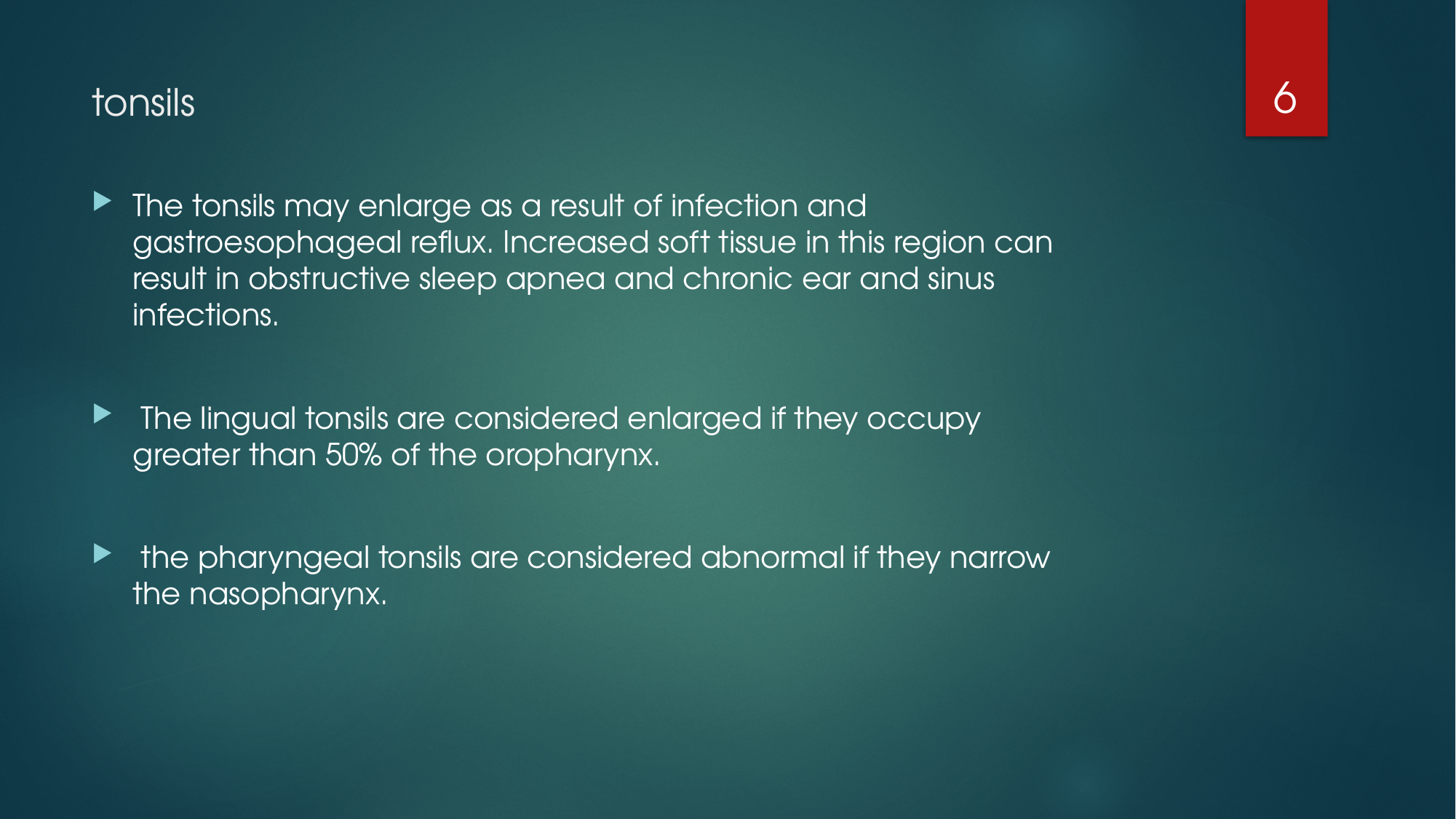

6
# tonsils

The tonsils may enlarge as a result of infection and gastroesophageal reflux. Increased soft tissue in this region can result in obstructive sleep apnea and chronic ear and sinus infections.

 The lingual tonsils are considered enlarged if they occupy greater than 50% of the oropharynx.

 the pharyngeal tonsils are considered abnormal if they narrow the nasopharynx.